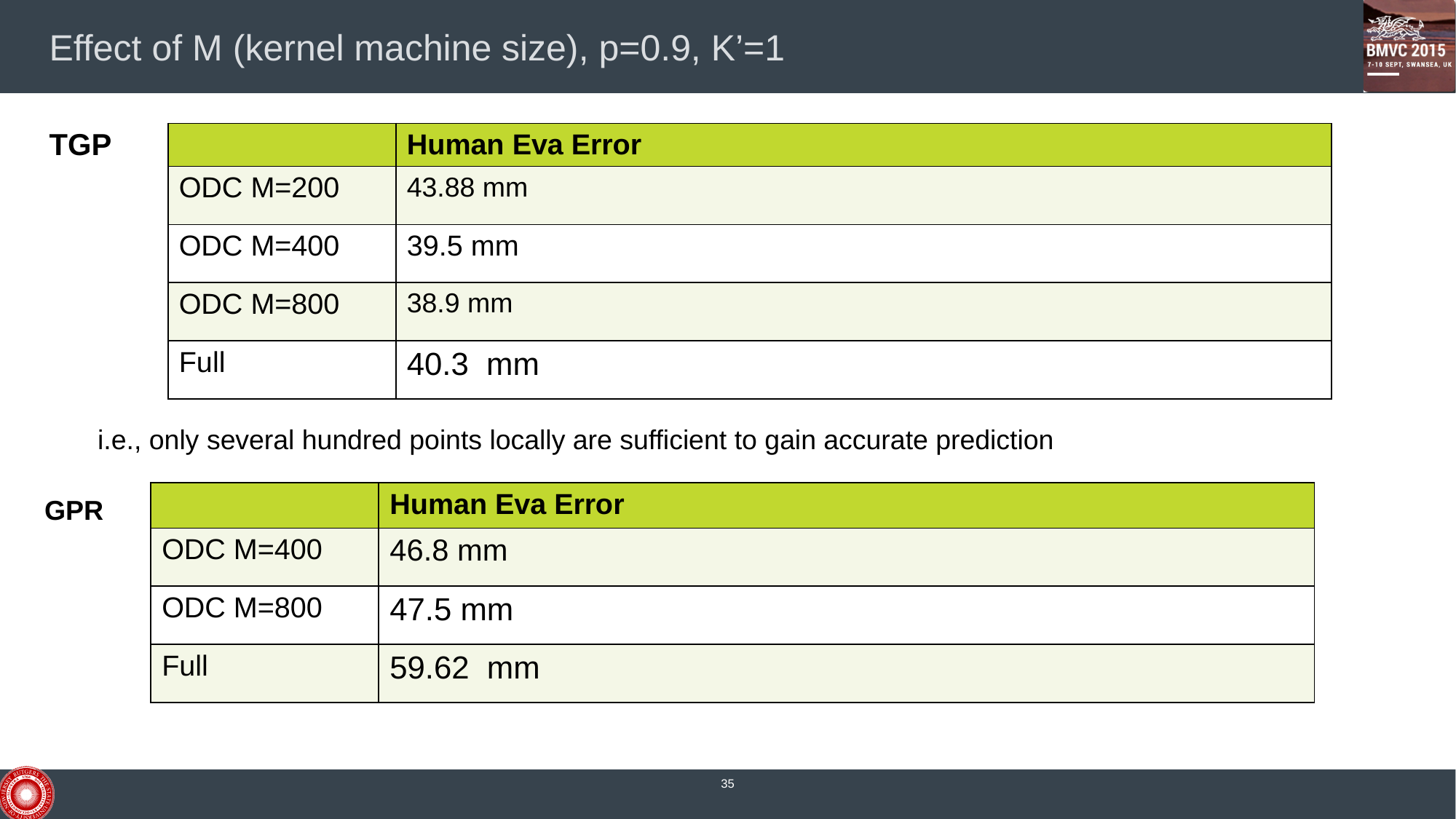

# Effect of M (kernel machine size), p=0.9, K’=1
TGP

|  | Human Eva Error |
| --- | --- |
| ODC M=200 | 43.88 mm |
| ODC M=400 | 39.5 mm |
| ODC M=800 | 38.9 mm |
| Full | 40.3 mm |
i.e., only several hundred points locally are sufficient to gain accurate prediction
|  | Human Eva Error |
| --- | --- |
| ODC M=400 | 46.8 mm |
| ODC M=800 | 47.5 mm |
| Full | 59.62 mm |
GPR
35